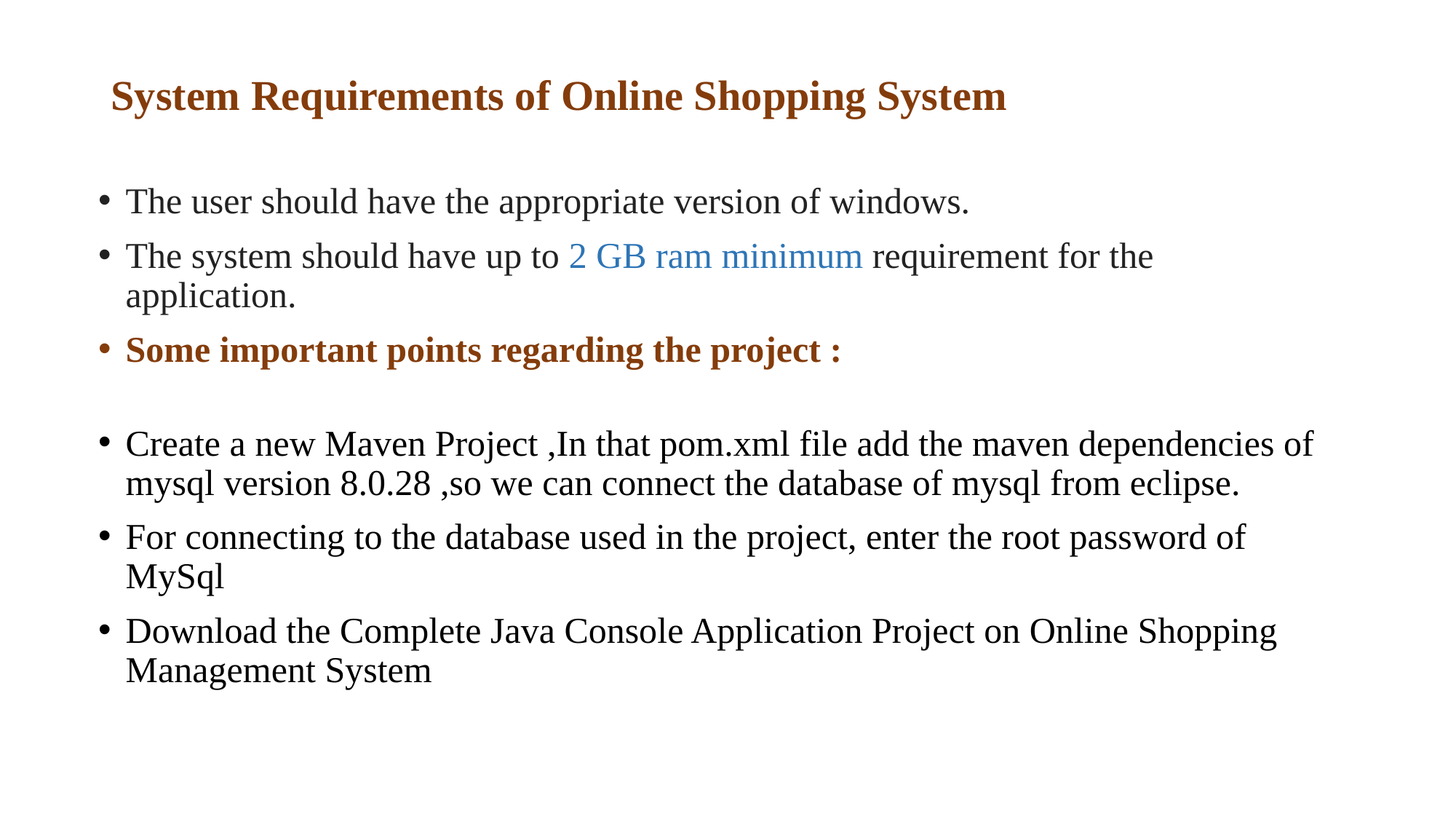

# System Requirements of Online Shopping System
The user should have the appropriate version of windows.
The system should have up to 2 GB ram minimum requirement for the application.
Some important points regarding the project :
Create a new Maven Project ,In that pom.xml file add the maven dependencies of mysql version 8.0.28 ,so we can connect the database of mysql from eclipse.
For connecting to the database used in the project, enter the root password of MySql
Download the Complete Java Console Application Project on Online Shopping Management System